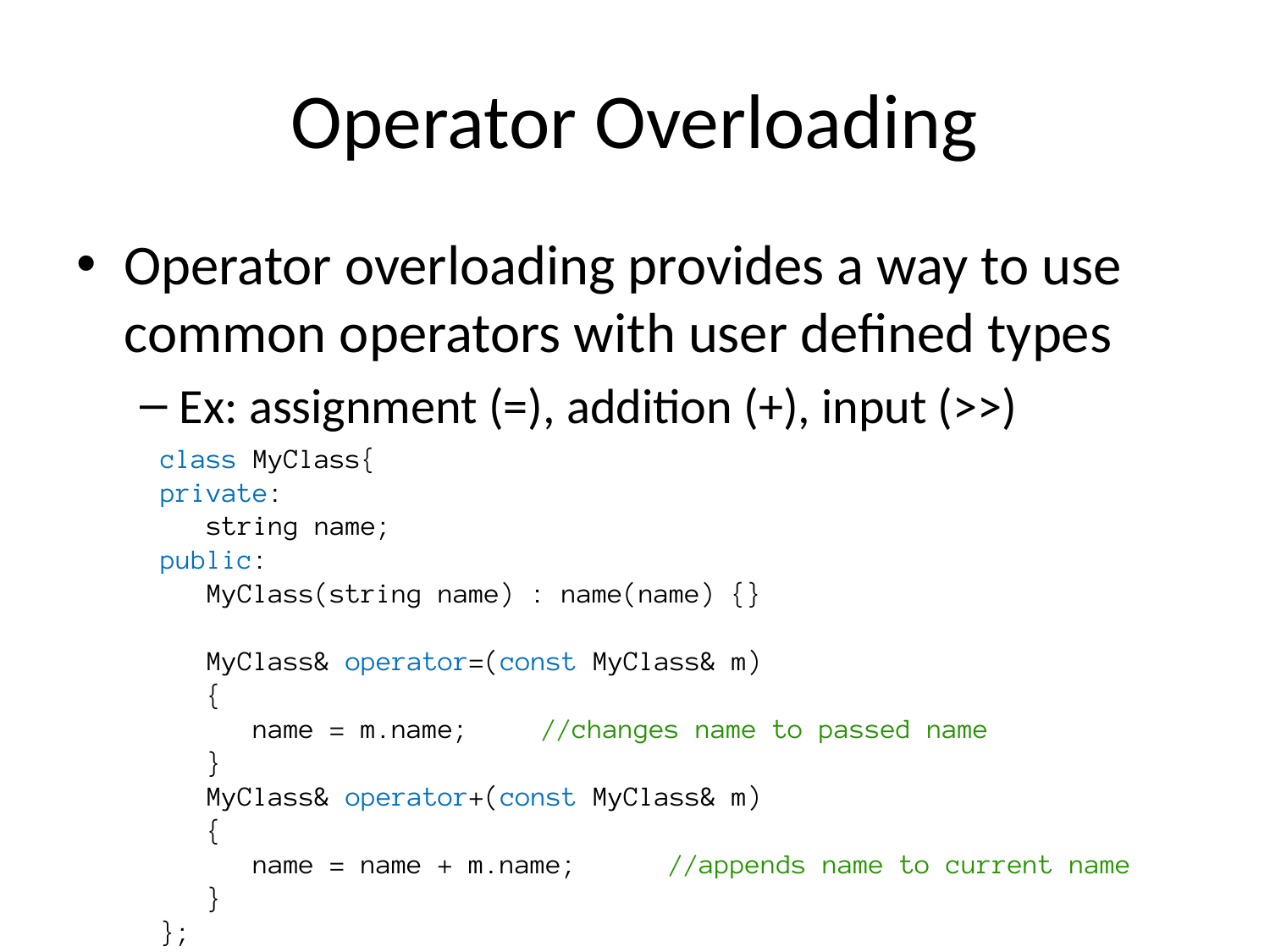

# Operator Overloading
Operator overloading provides a way to use common operators with user defined types
Ex: assignment (=), addition (+), input (>>)
class MyClass{
private:
   string name;
public:
   MyClass(string name) : name(name) {}

   MyClass& operator=(const MyClass& m)
   {
      name = m.name; 	//changes name to passed name
   }
   MyClass& operator+(const MyClass& m)
   {
      name = name + m.name;	//appends name to current name
   }
};